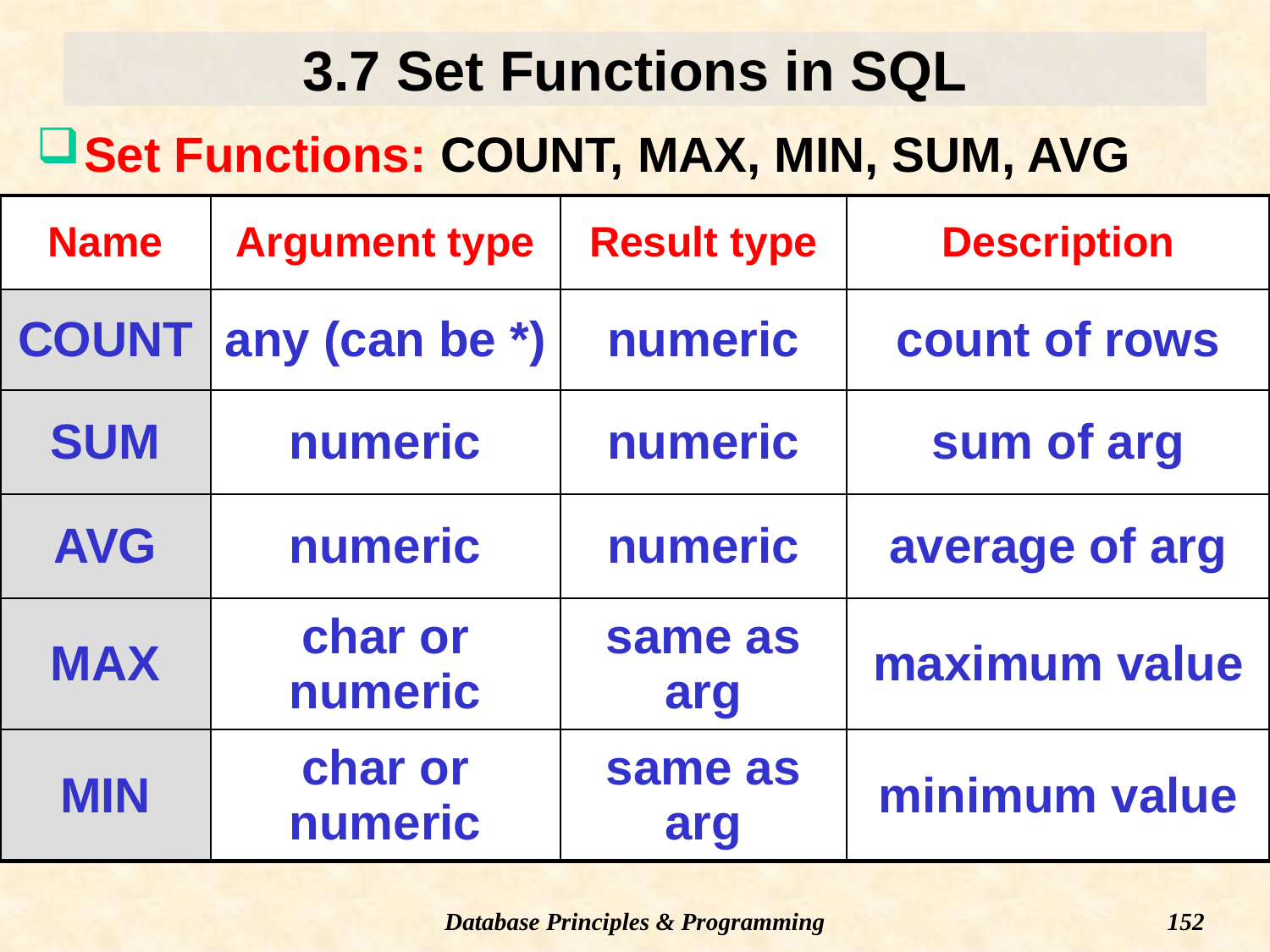

# 3.7 Set Functions in SQL
Set Functions: COUNT, MAX, MIN, SUM, AVG
| Name | Argument type | Result type | Description |
| --- | --- | --- | --- |
| COUNT | any (can be \*) | numeric | count of rows |
| SUM | numeric | numeric | sum of arg |
| AVG | numeric | numeric | average of arg |
| MAX | char or numeric | same as arg | maximum value |
| MIN | char or numeric | same as arg | minimum value |

Database Principles & Programming
152